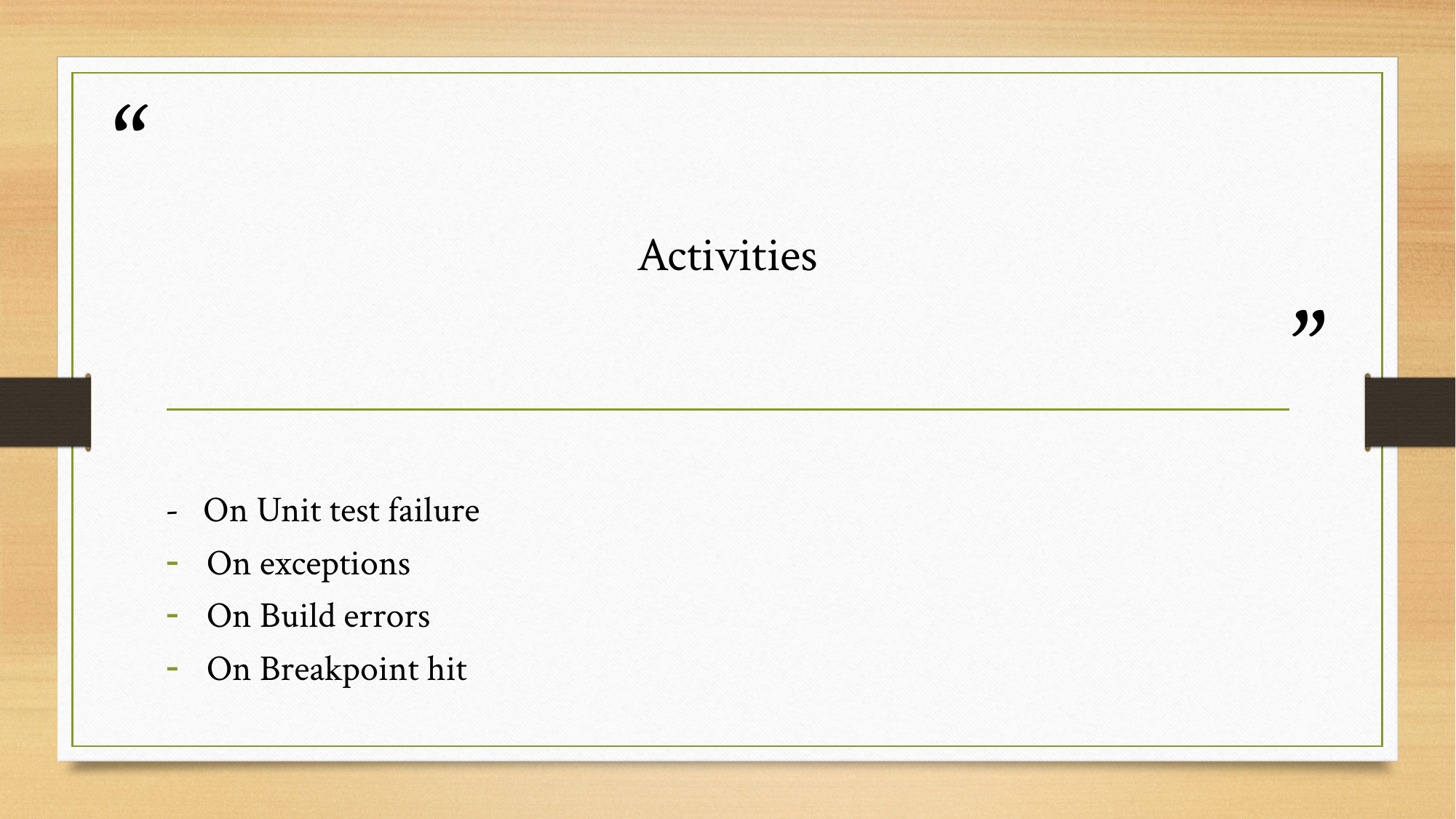

# Activities
-   On Unit test failure
On exceptions
On Build errors
On Breakpoint hit